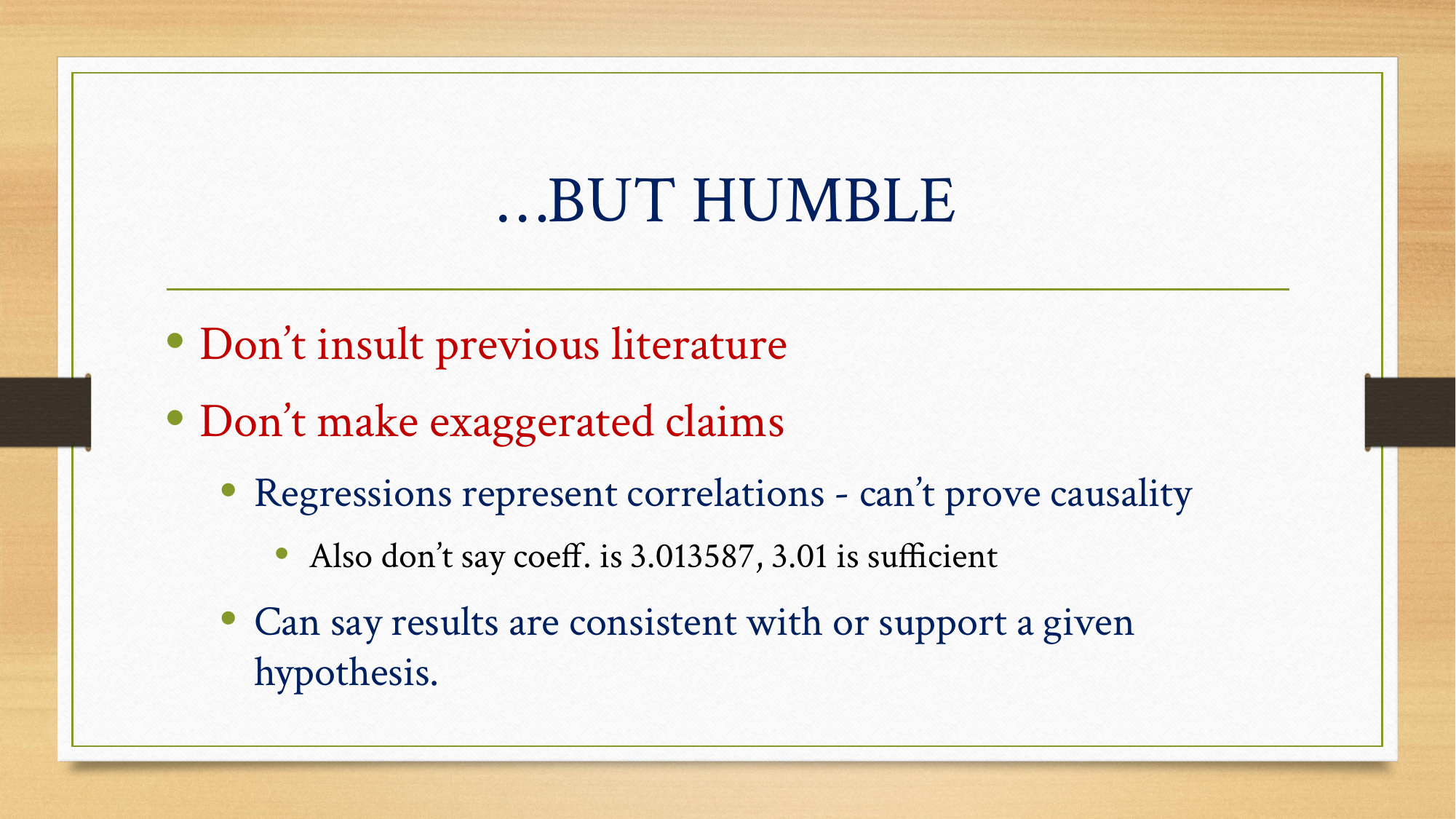

# …BUT HUMBLE
Don’t insult previous literature
Don’t make exaggerated claims
Regressions represent correlations - can’t prove causality
Also don’t say coeff. is 3.013587, 3.01 is sufficient
Can say results are consistent with or support a given hypothesis.